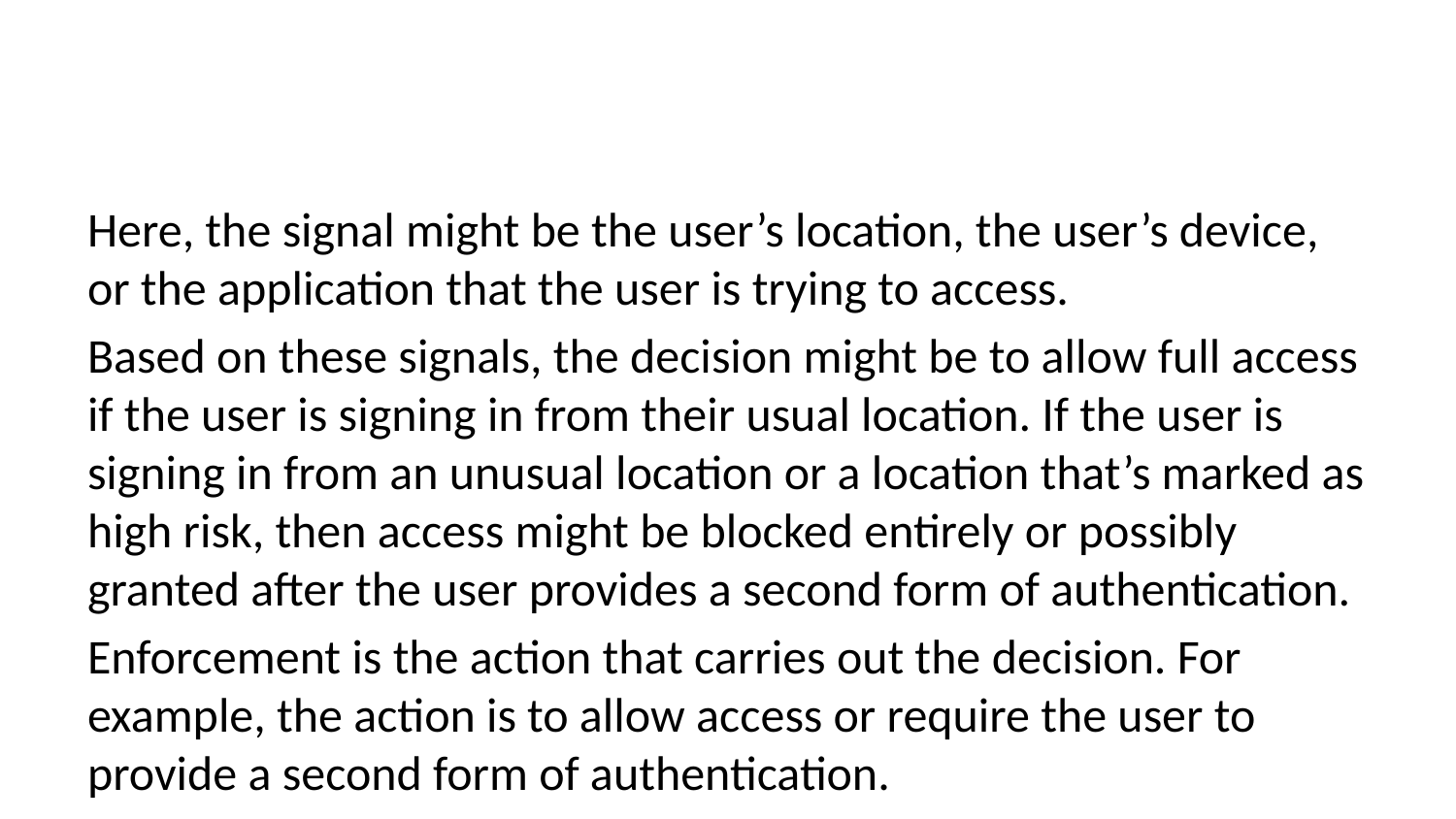

Here, the signal might be the user’s location, the user’s device, or the application that the user is trying to access.
Based on these signals, the decision might be to allow full access if the user is signing in from their usual location. If the user is signing in from an unusual location or a location that’s marked as high risk, then access might be blocked entirely or possibly granted after the user provides a second form of authentication.
Enforcement is the action that carries out the decision. For example, the action is to allow access or require the user to provide a second form of authentication.
When can I use Conditional Access?
Conditional Access is useful when you need to:
Require multifactor authentication to access an application.
You can configure whether all users require multifactor authentication or only certain users, such as administrators.
You can also configure whether multifactor authentication applies to access from all networks or only untrusted networks.
Require access to services only through approved client applications.
For example, you might want to allow users to access Office 365 services from a mobile device as long as they use approved client apps, like the Outlook mobile app.
Require users to access your application only from managed devices.
A managed device is a device that meets your standards for security and compliance.
Block access from untrusted sources, such as access from unknown or unexpected locations.
Conditional Access comes with a What If tool, which helps you plan and troubleshoot your Conditional Access policies. You can use this tool to model your proposed Conditional Access policies across recent sign-in attempts from your users to see what the impact would have been if those policies had been enabled. The What If tool enables you to test your proposed Conditional Access policies before you implement them.
Where is Conditional Access available?
To use Conditional Access, you need an Azure AD Premium P1 or P2 license. If you have a Microsoft 365 Business Premium license, you also have access to Conditional Access features.